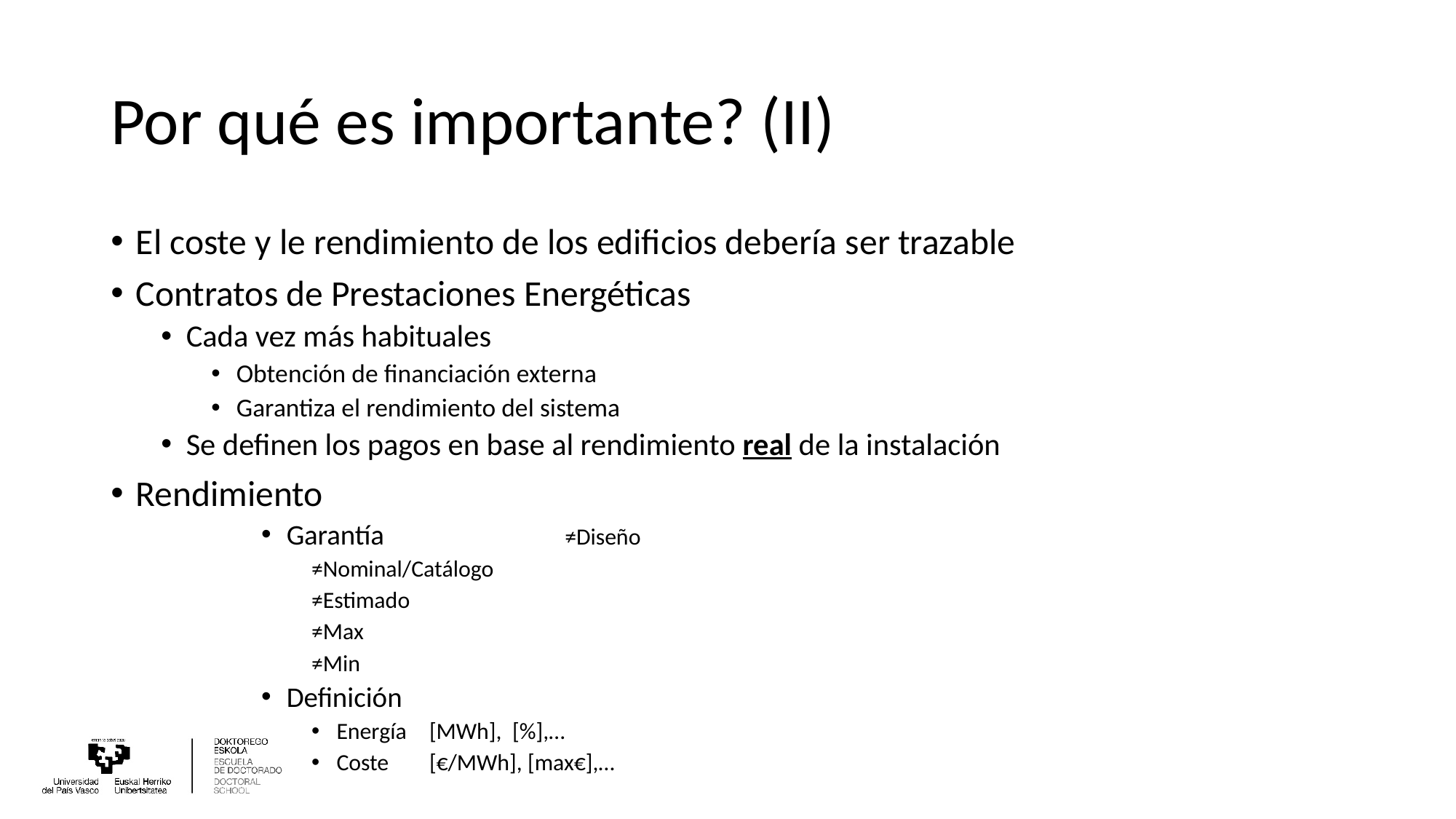

# Por qué es importante? (II)
El coste y le rendimiento de los edificios debería ser trazable
Contratos de Prestaciones Energéticas
Cada vez más habituales
Obtención de financiación externa
Garantiza el rendimiento del sistema
Se definen los pagos en base al rendimiento real de la instalación
Rendimiento
Garantía	 	≠Diseño
		≠Nominal/Catálogo
		≠Estimado
		≠Max
		≠Min
Definición
Energía		[MWh],  [%],…
Coste		[€/MWh], [max€],…